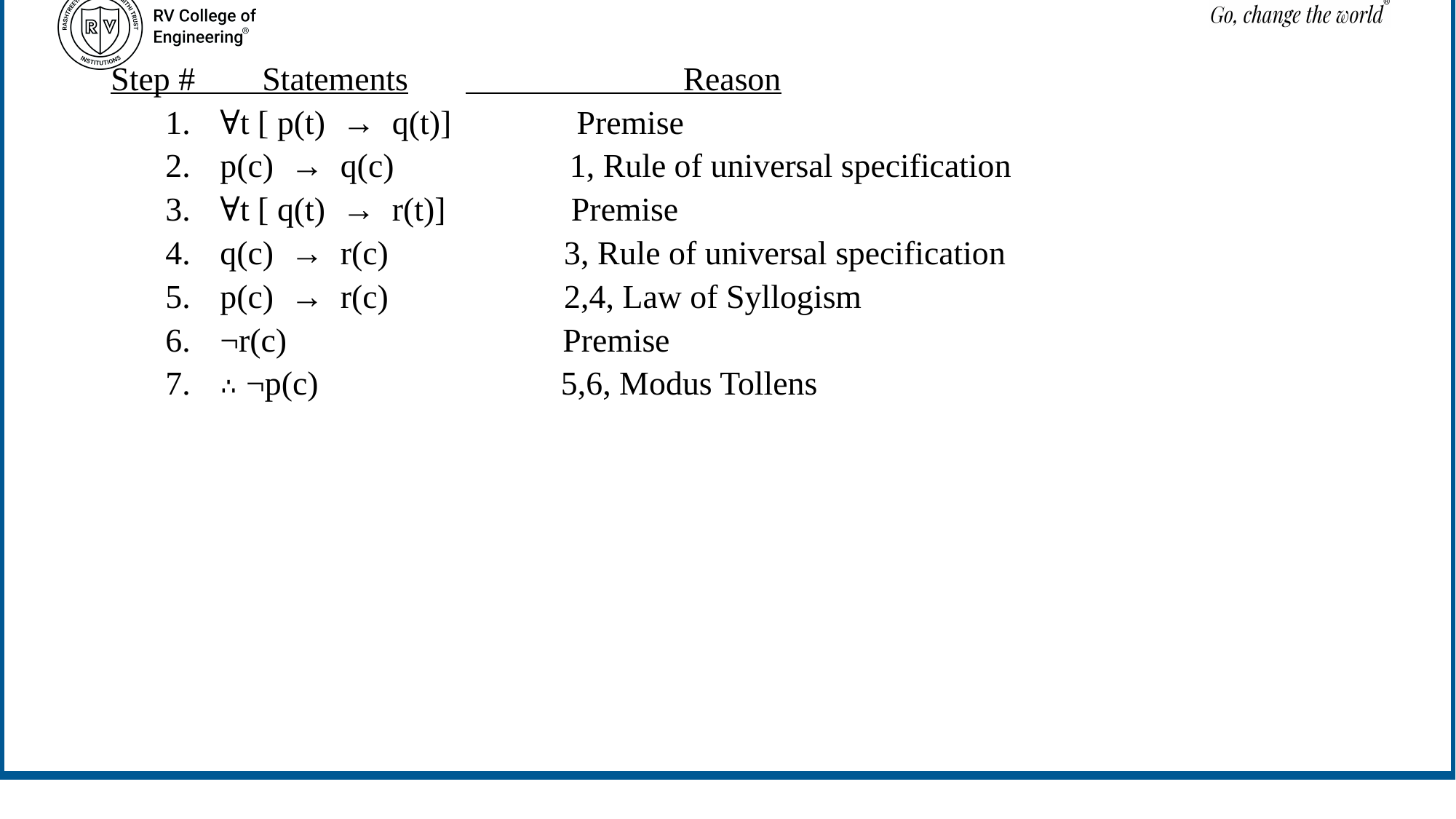

Step #        Statements	                          Reason
∀t [ p(t)  →  q(t)]               Premise
p(c)  →  q(c)                     1, Rule of universal specification
∀t [ q(t)  →  r(t)]               Premise
q(c)  →  r(c)                     3, Rule of universal specification
p(c)  →  r(c)                     2,4, Law of Syllogism
¬r(c)                                 Premise
∴ ¬p(c)                             5,6, Modus Tollens